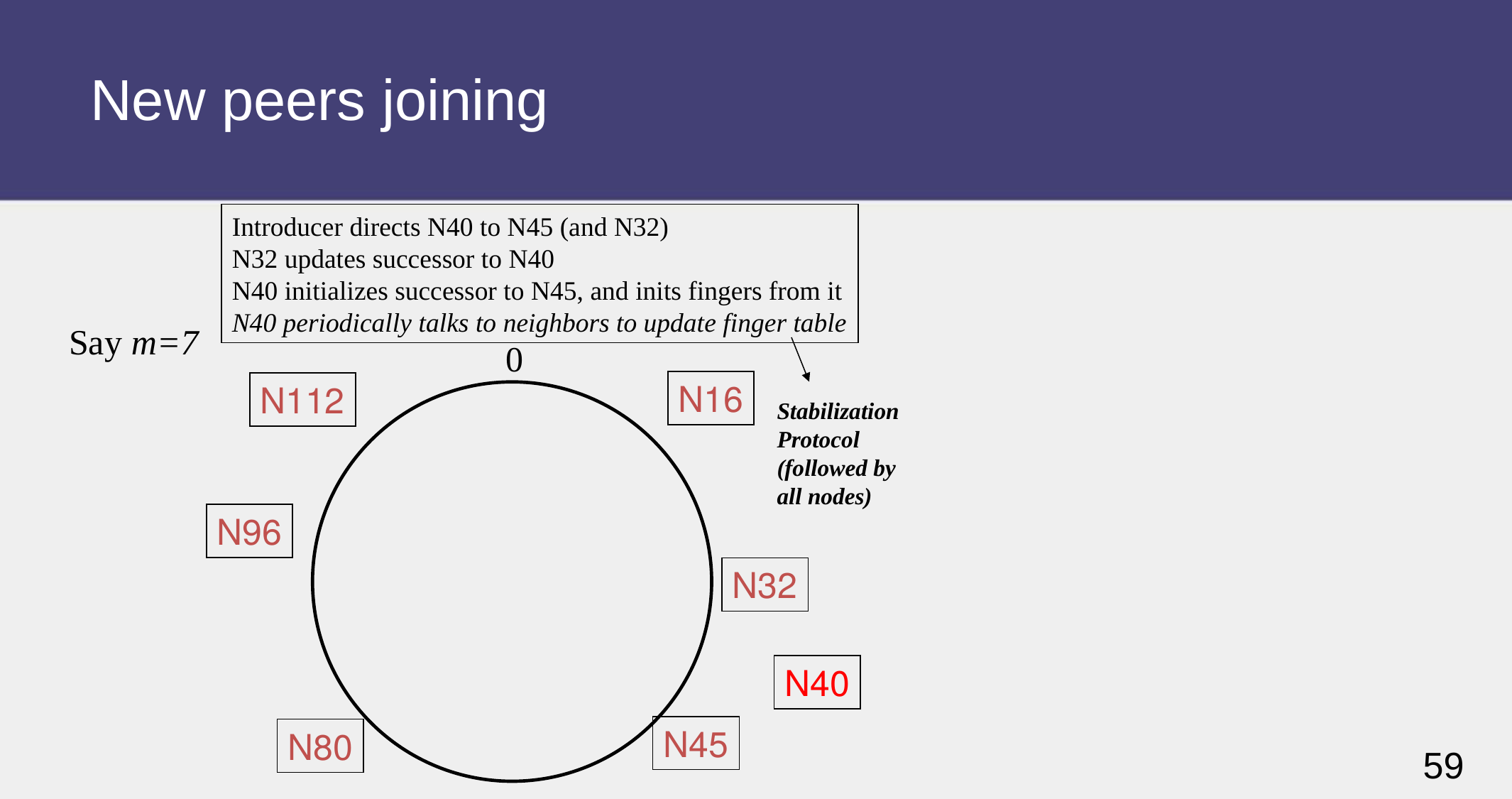

# New peers joining
Introducer directs N40 to N45 (and N32)
N32 updates successor to N40
N40 initializes successor to N45, and inits fingers from it
N40 periodically talks to neighbors to update finger table
Say m=7
0

N16
N112

Stabilization
Protocol
(followed by
all nodes)
N96
N32
N40
N45
N80
59